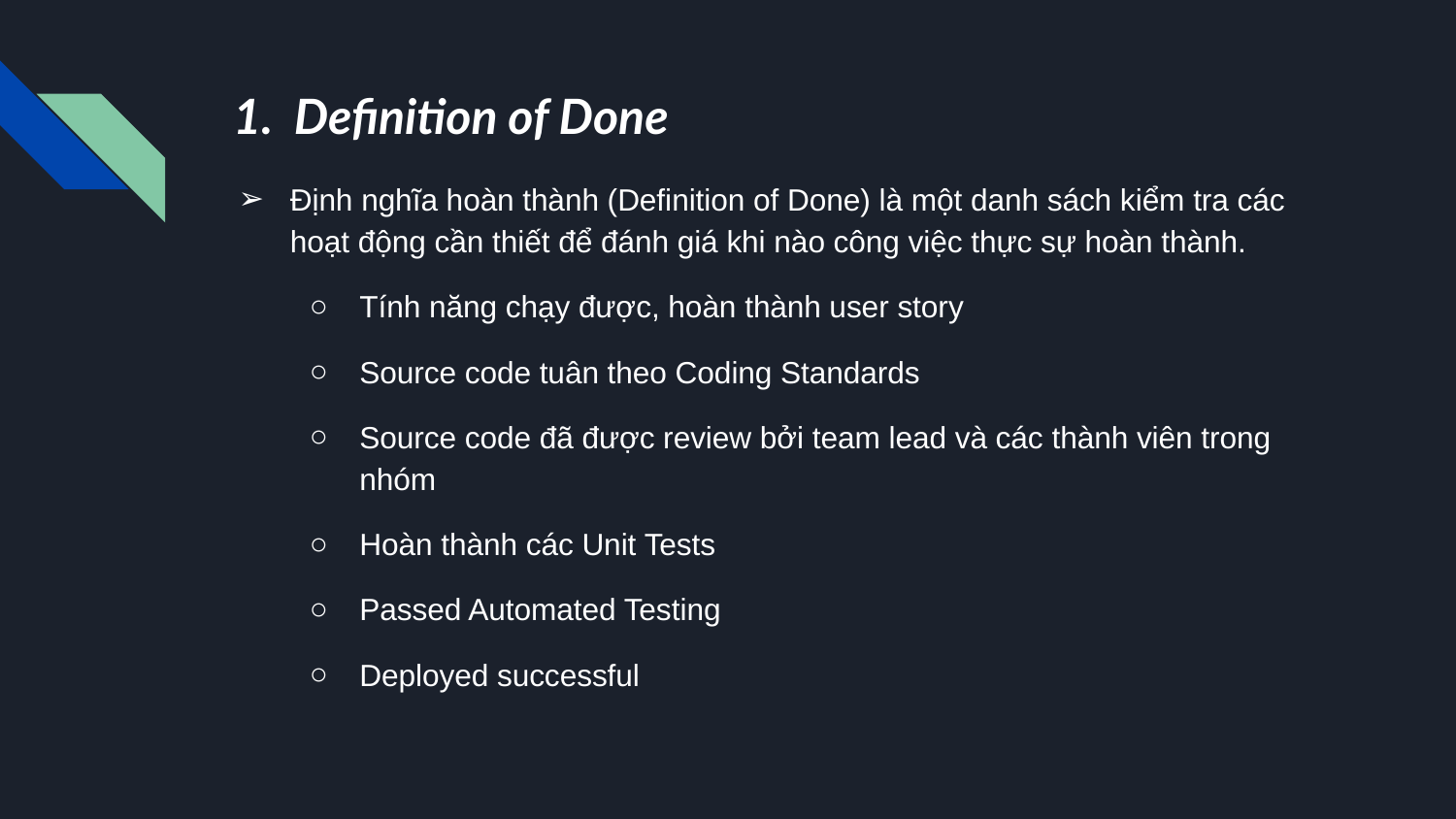

# Definition of Done
Định nghĩa hoàn thành (Definition of Done) là một danh sách kiểm tra các hoạt động cần thiết để đánh giá khi nào công việc thực sự hoàn thành.
Tính năng chạy được, hoàn thành user story
Source code tuân theo Coding Standards
Source code đã được review bởi team lead và các thành viên trong nhóm
Hoàn thành các Unit Tests
Passed Automated Testing
Deployed successful